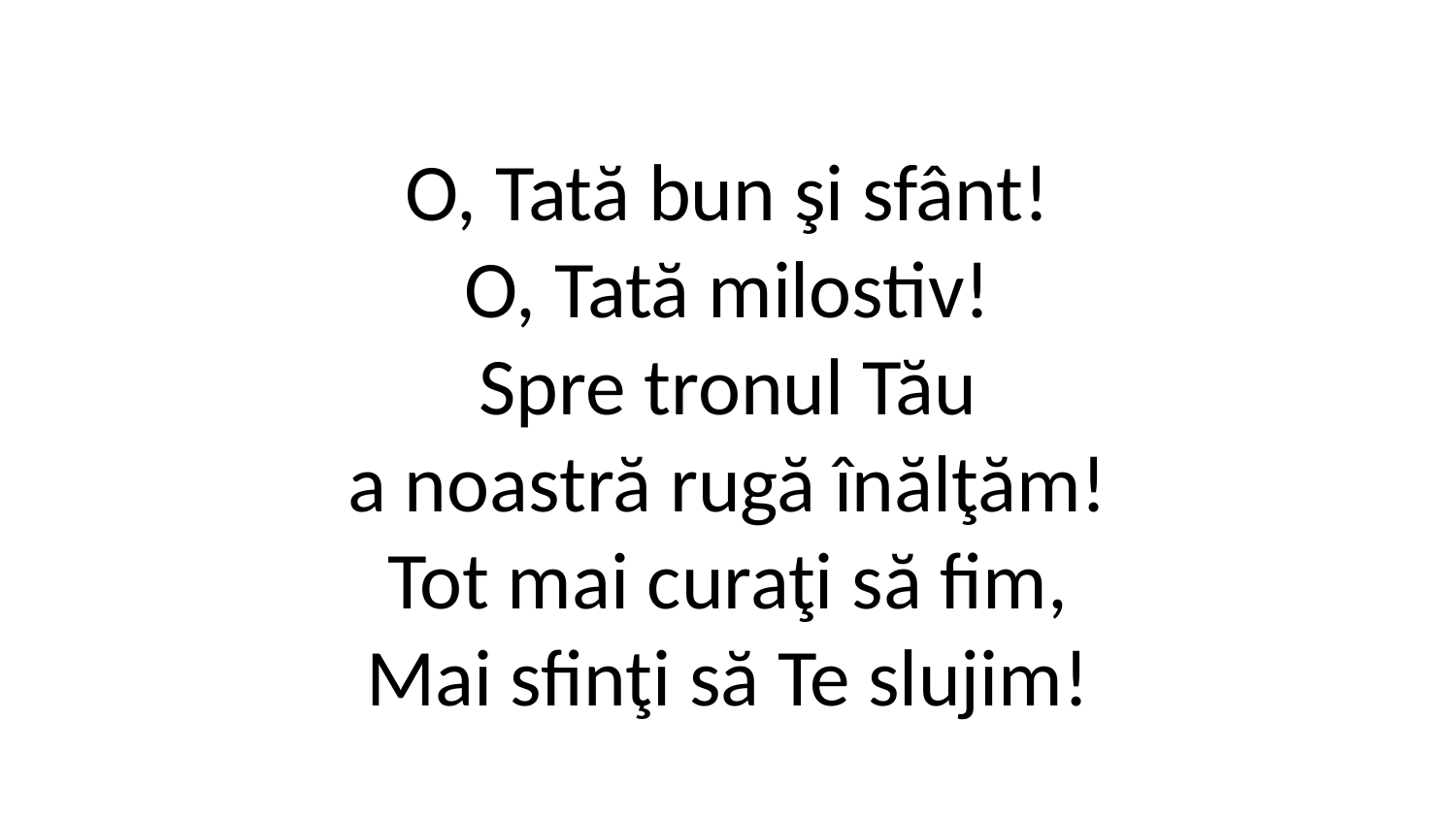

O, Tată bun şi sfânt!
O, Tată milostiv!
Spre tronul Tău
a noastră rugă înălţăm!
Tot mai curaţi să fim,
Mai sfinţi să Te slujim!